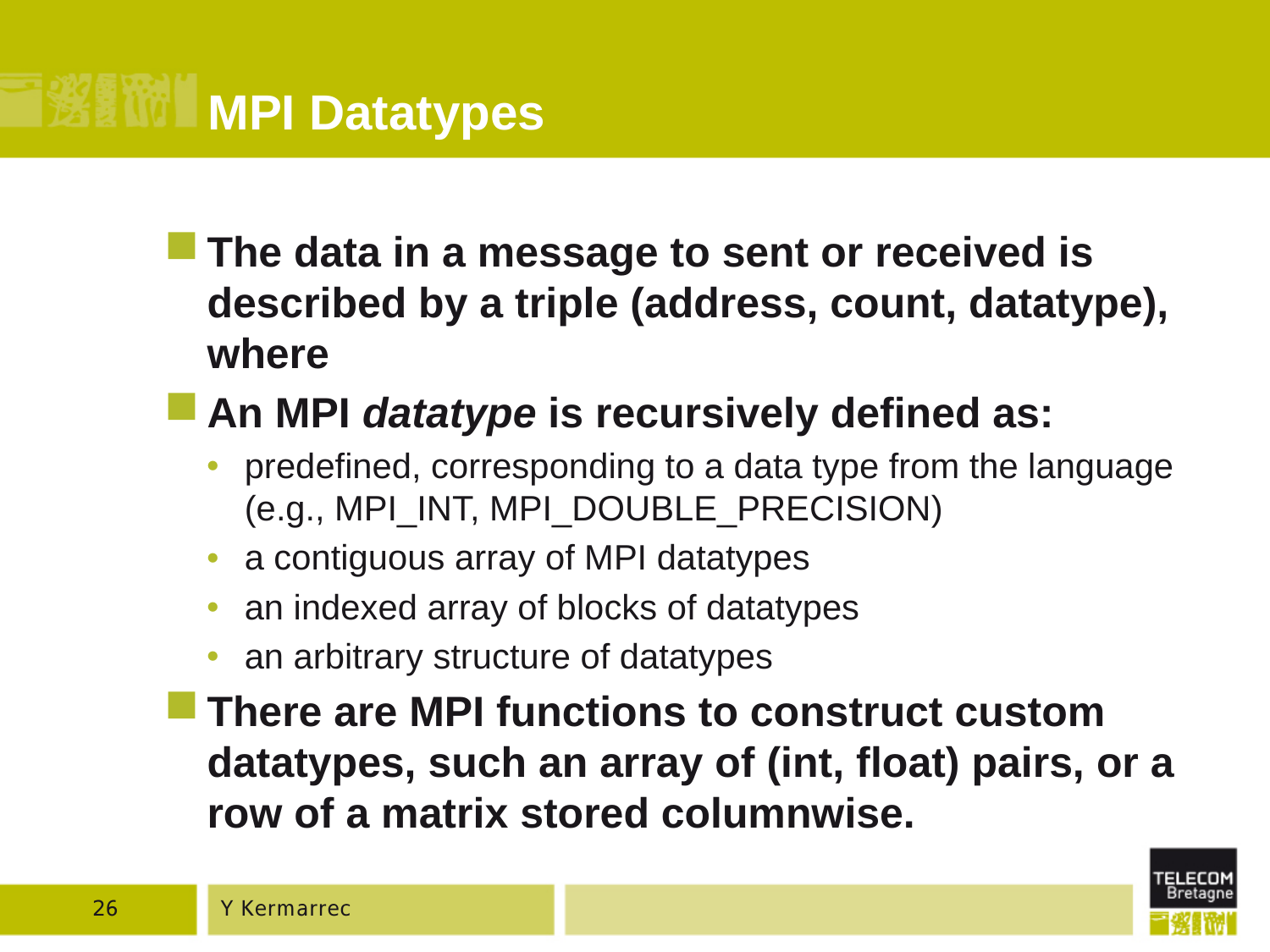

# MPI Datatypes
The data in a message to sent or received is described by a triple (address, count, datatype), where
An MPI datatype is recursively defined as:
predefined, corresponding to a data type from the language (e.g., MPI_INT, MPI_DOUBLE_PRECISION)
a contiguous array of MPI datatypes
an indexed array of blocks of datatypes
an arbitrary structure of datatypes
There are MPI functions to construct custom datatypes, such an array of (int, float) pairs, or a row of a matrix stored columnwise.
26